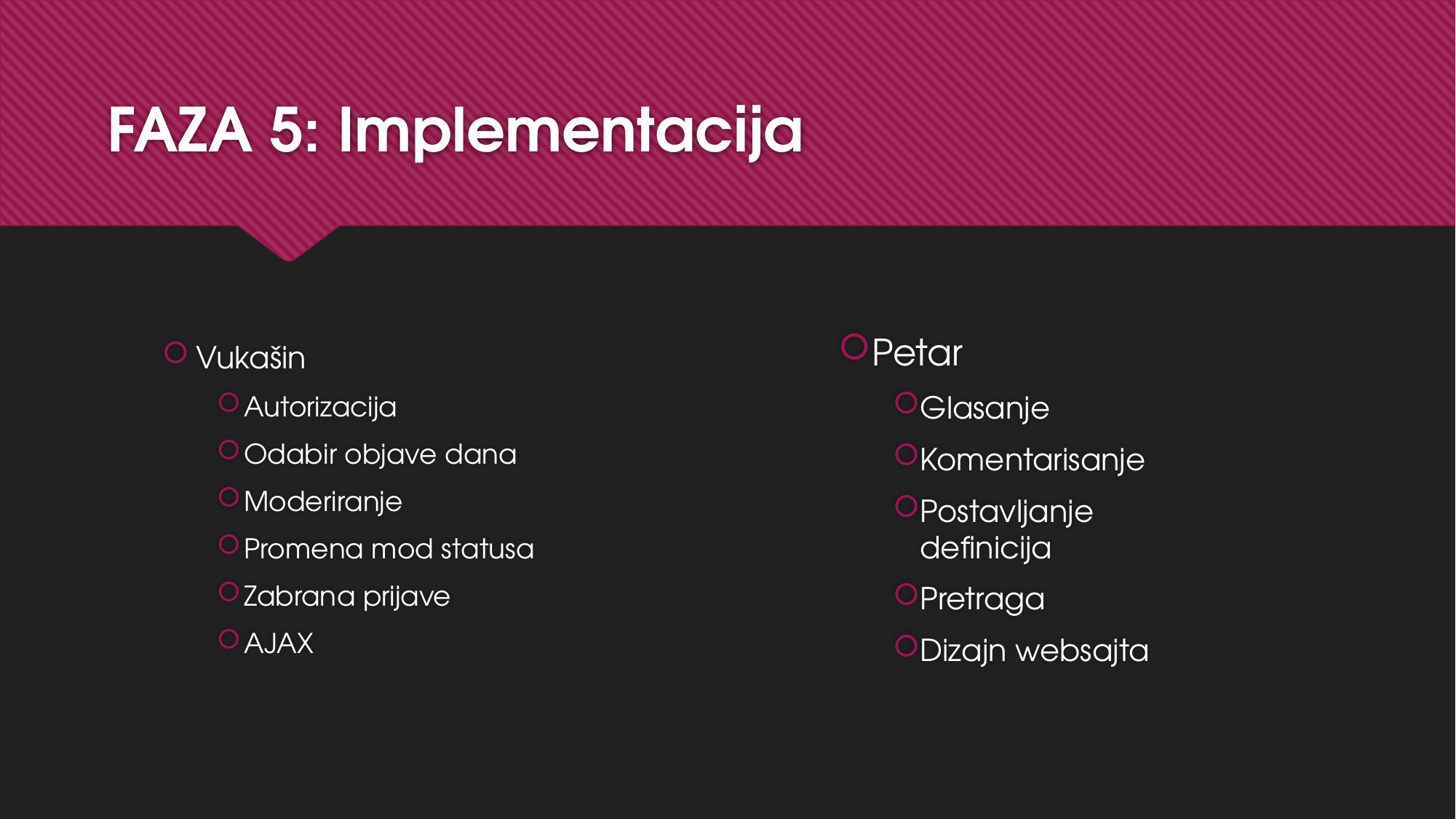

# FAZA 5: Implementacija
Petar
Glasanje
Komentarisanje
Postavljanje definicija
Pretraga
Dizajn websajta

Vukašin
Autorizacija
Odabir objave dana
Moderiranje
Promena mod statusa
Zabrana prijave
AJAX